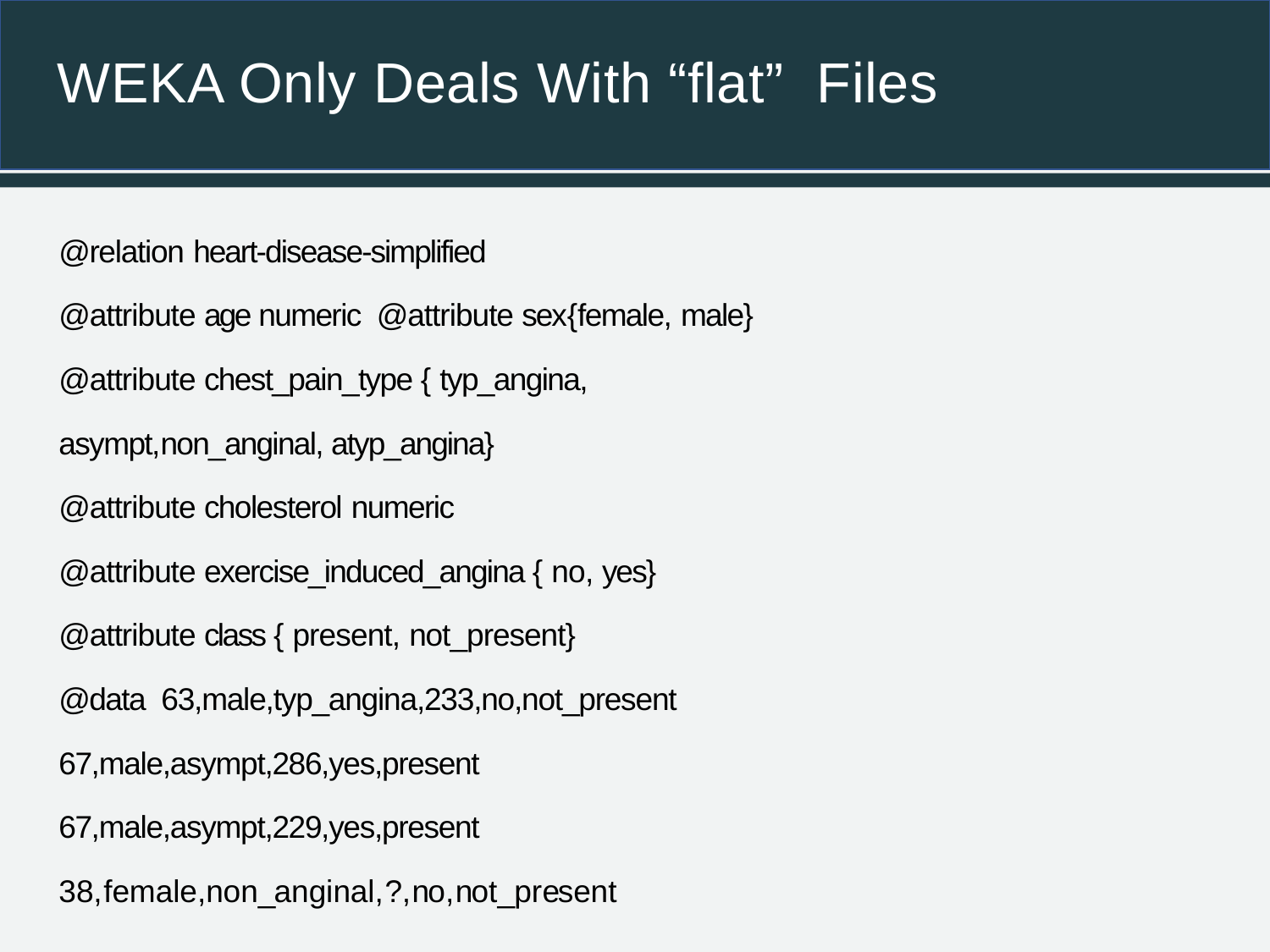

# WEKA Only Deals With “flat”  Files
@relation heart-disease-simplified
@attribute age numeric  @attribute sex{female, male}
@attribute chest_pain_type { typ_angina, asympt,non_anginal, atyp_angina}
@attribute cholesterol numeric
@attribute exercise_induced_angina { no, yes}
@attribute class { present, not_present}
@data  63,male,typ_angina,233,no,not_present  67,male,asympt,286,yes,present  67,male,asympt,229,yes,present  38,female,non_anginal,?,no,not_present